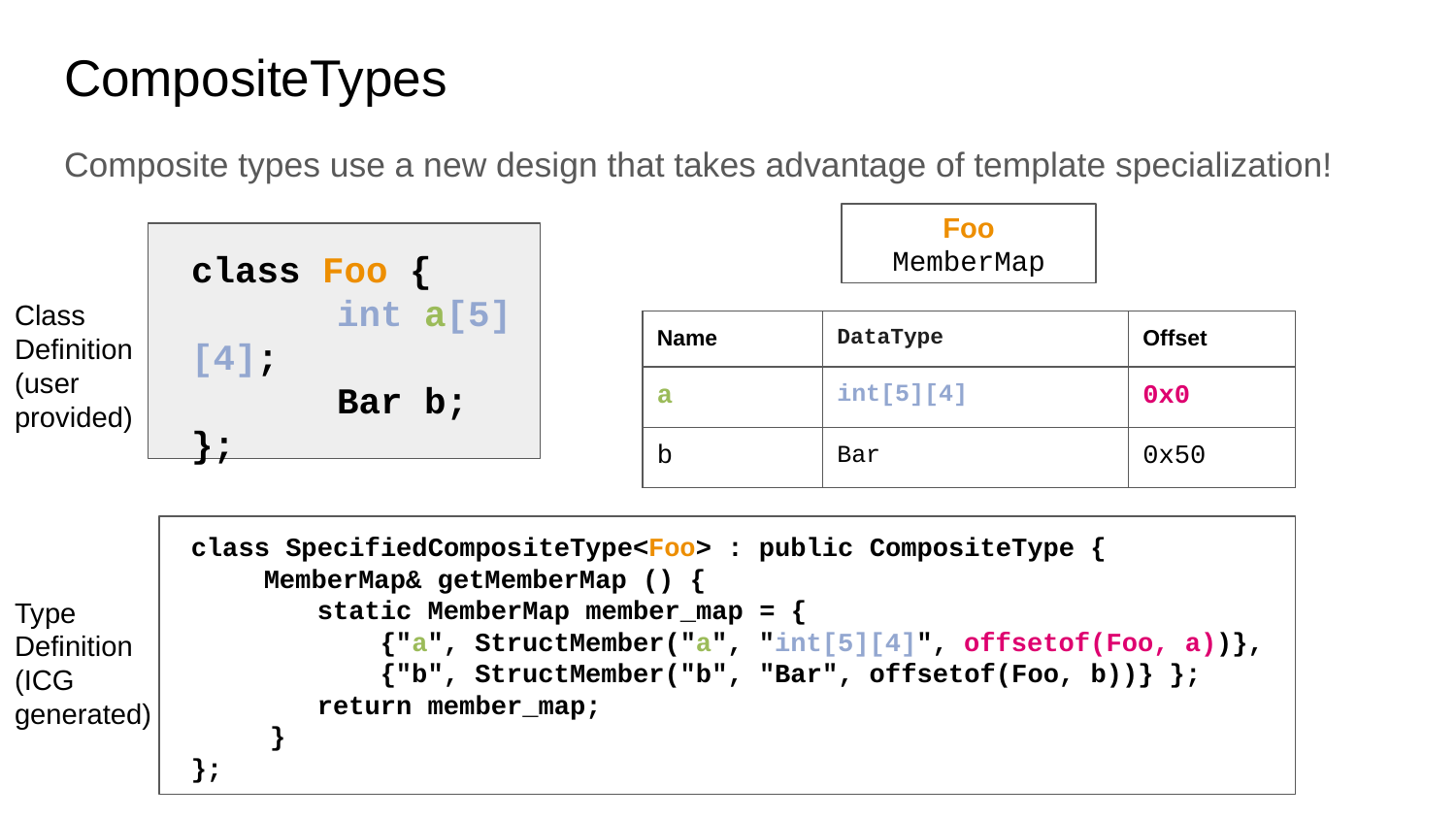

# CompositeTypes
Composite types use a new design that takes advantage of template specialization!
Foo
MemberMap

class Foo {
	int a[5][4];
	Bar b;
};

Class
Definition
(user provided)
| Name | DataType | Offset |
| --- | --- | --- |
| a | int[5][4] | 0x0 |
| b | Bar | 0x50 |

class SpecifiedCompositeType<Foo> : public CompositeType {
MemberMap& getMemberMap () {
        static MemberMap member_map = {
            {"a", StructMember("a", "int[5][4]", offsetof(Foo, a))},
            {"b", StructMember("b", "Bar", offsetof(Foo, b))} };
        return member_map;
     }
};

Type Definition (ICG generated)